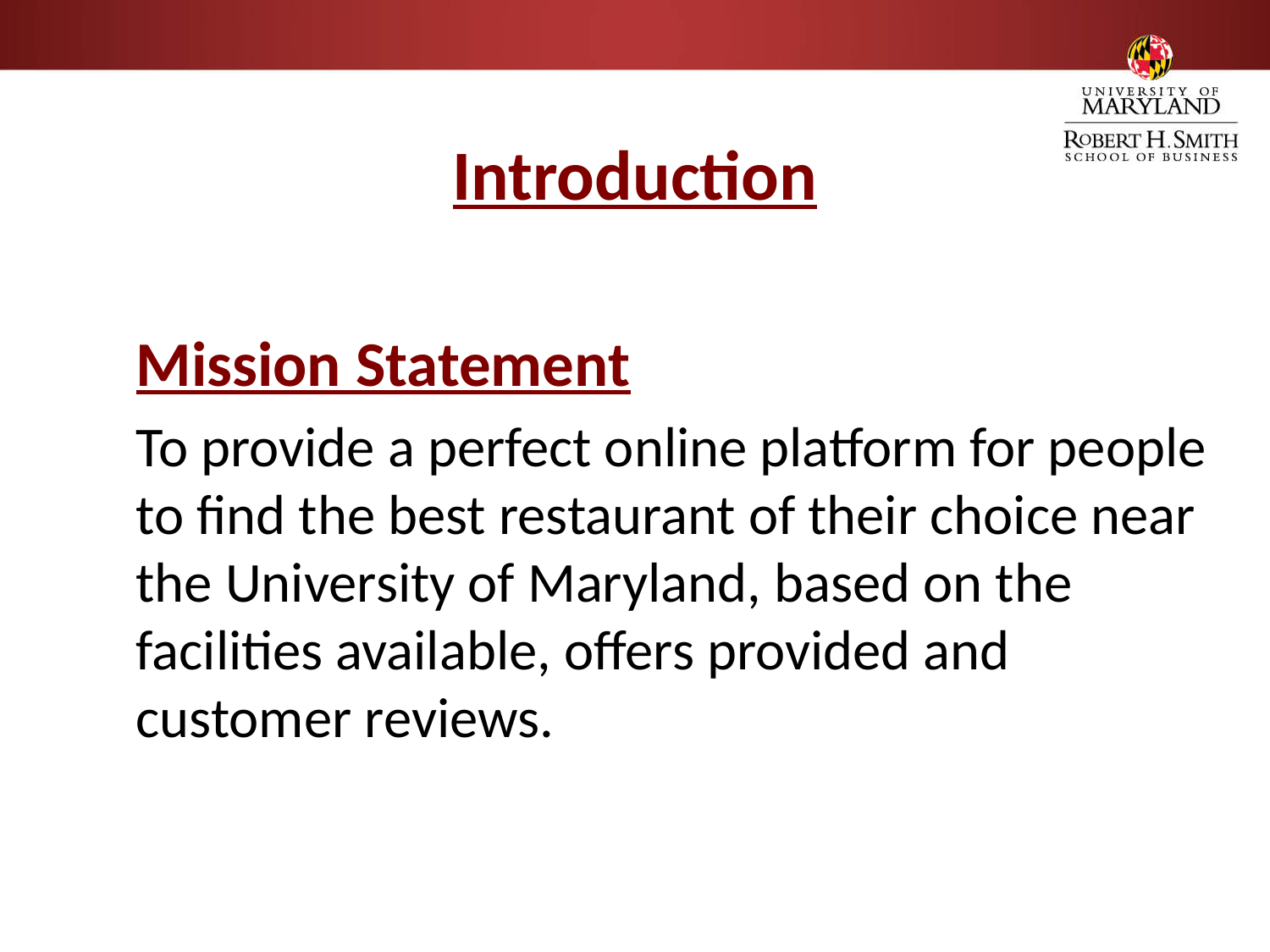

# Introduction
Mission Statement
To provide a perfect online platform for people to find the best restaurant of their choice near the University of Maryland, based on the facilities available, offers provided and customer reviews.